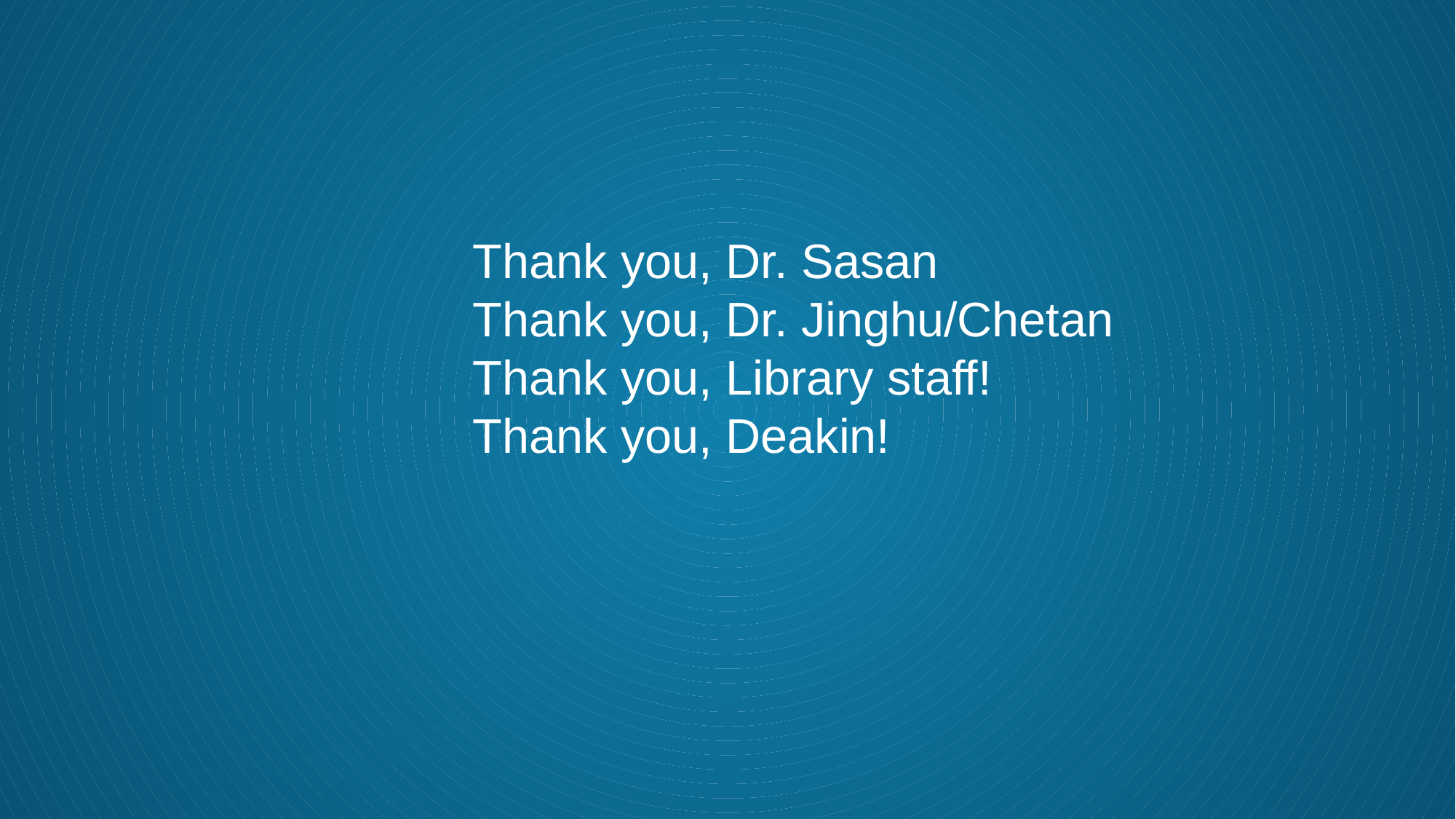

Thank you, Dr. Sasan
Thank you, Dr. Jinghu/Chetan
Thank you, Library staff!
Thank you, Deakin!